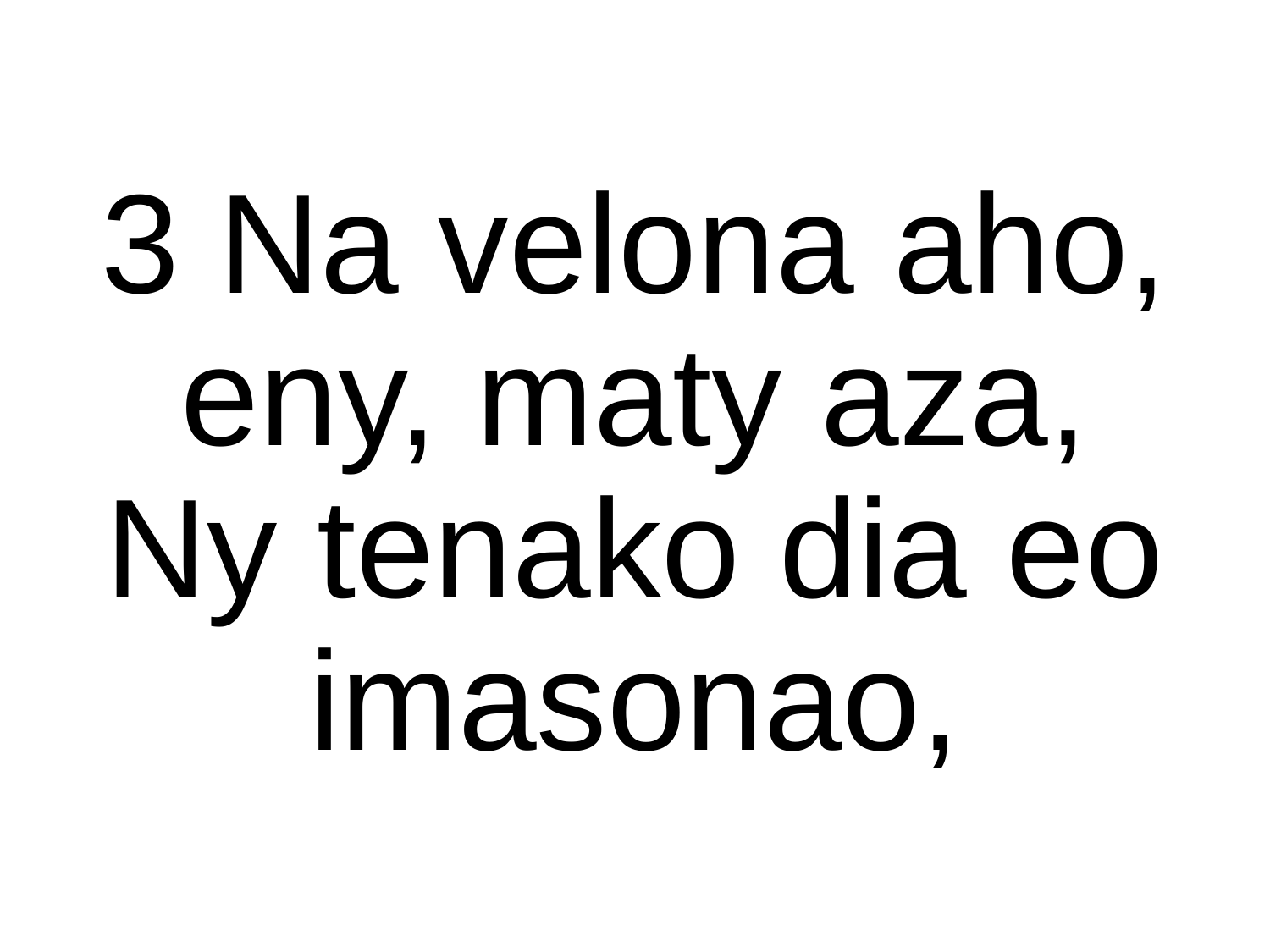

3 Na velona aho, eny, maty aza,
Ny tenako dia eo imasonao,